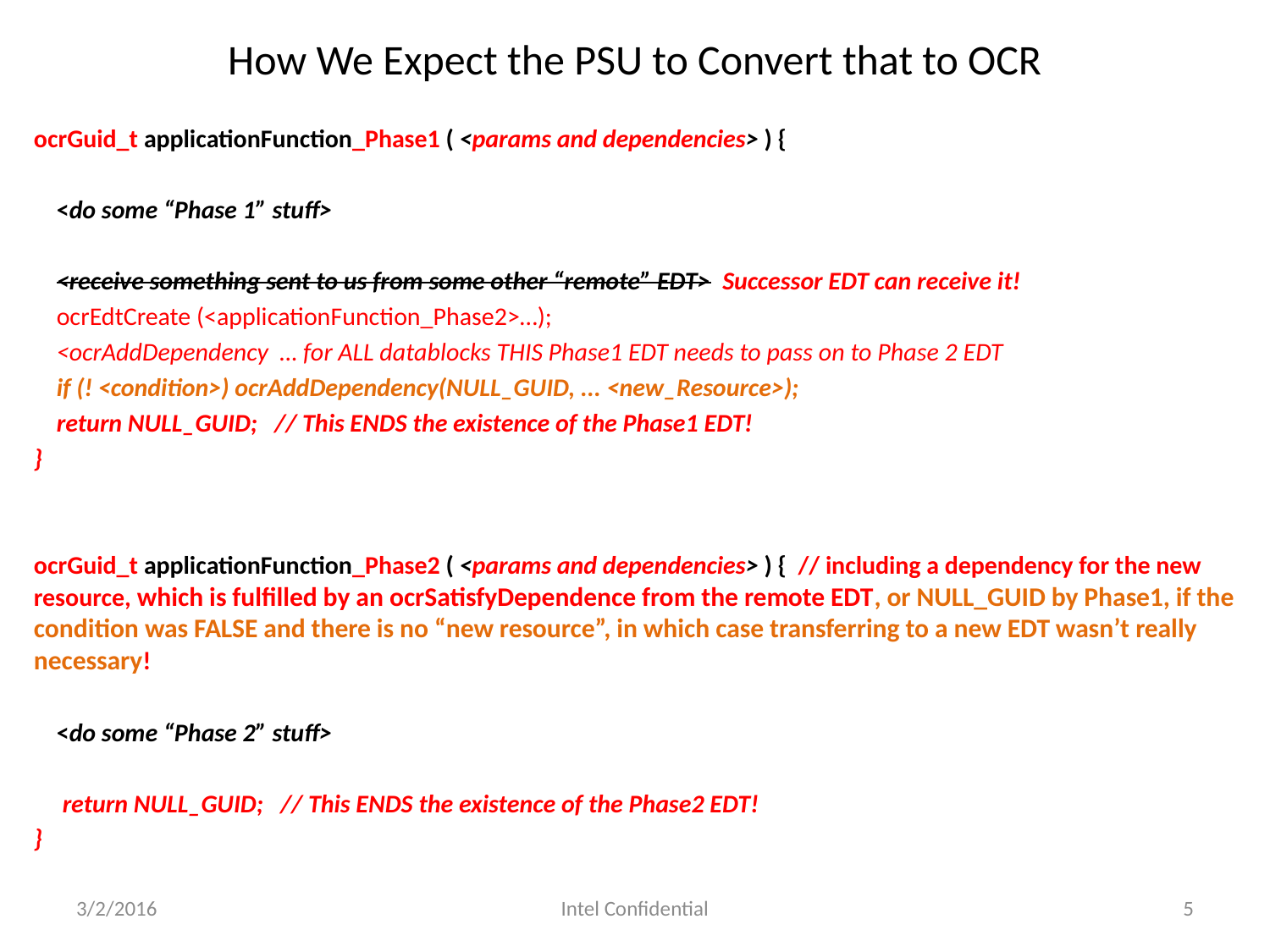

# How We Expect the PSU to Convert that to OCR
ocrGuid_t applicationFunction_Phase1 ( <params and dependencies> ) {

    <do some “Phase 1” stuff>

    <receive something sent to us from some other “remote” EDT>  Successor EDT can receive it!
    ocrEdtCreate (<applicationFunction_Phase2>…);
    <ocrAddDependency  … for ALL datablocks THIS Phase1 EDT needs to pass on to Phase 2 EDT
    if (! <condition>) ocrAddDependency(NULL_GUID, ... <new_Resource>);
    return NULL_GUID;   // This ENDS the existence of the Phase1 EDT!
}

ocrGuid_t applicationFunction_Phase2 ( <params and dependencies> ) {  // including a dependency for the new resource, which is fulfilled by an ocrSatisfyDependence from the remote EDT, or NULL_GUID by Phase1, if the condition was FALSE and there is no “new resource”, in which case transferring to a new EDT wasn’t really necessary!

    <do some “Phase 2” stuff>

     return NULL_GUID;   // This ENDS the existence of the Phase2 EDT!
}
3/2/2016
Intel Confidential
5